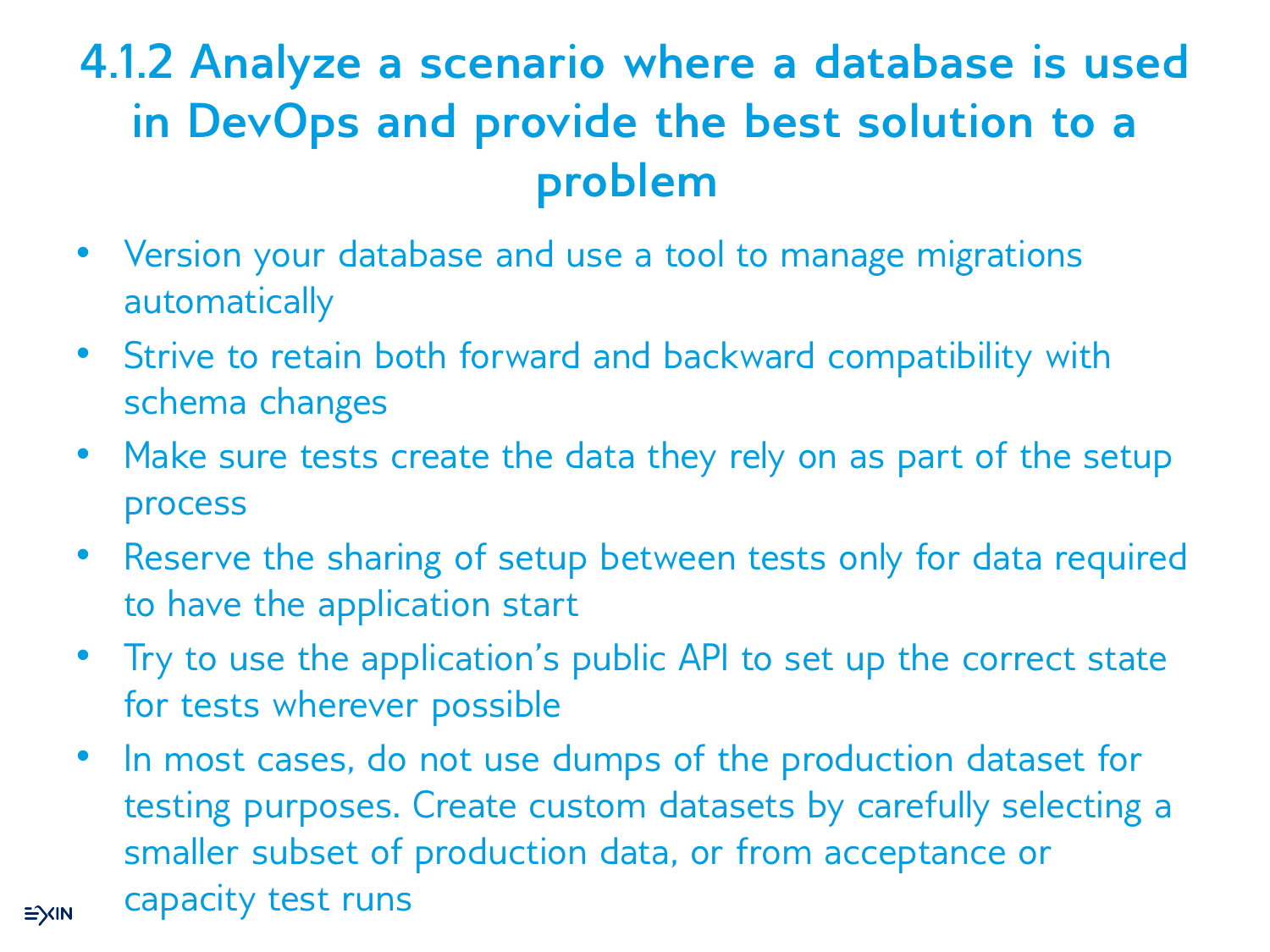

# 4.1.2 Analyze a scenario where a database is used in DevOps and provide the best solution to a problem
Version your database and use a tool to manage migrations automatically
Strive to retain both forward and backward compatibility with schema changes
Make sure tests create the data they rely on as part of the setup process
Reserve the sharing of setup between tests only for data required to have the application start
Try to use the application’s public API to set up the correct state for tests wherever possible
In most cases, do not use dumps of the production dataset for testing purposes. Create custom datasets by carefully selecting a smaller subset of production data, or from acceptance or capacity test runs